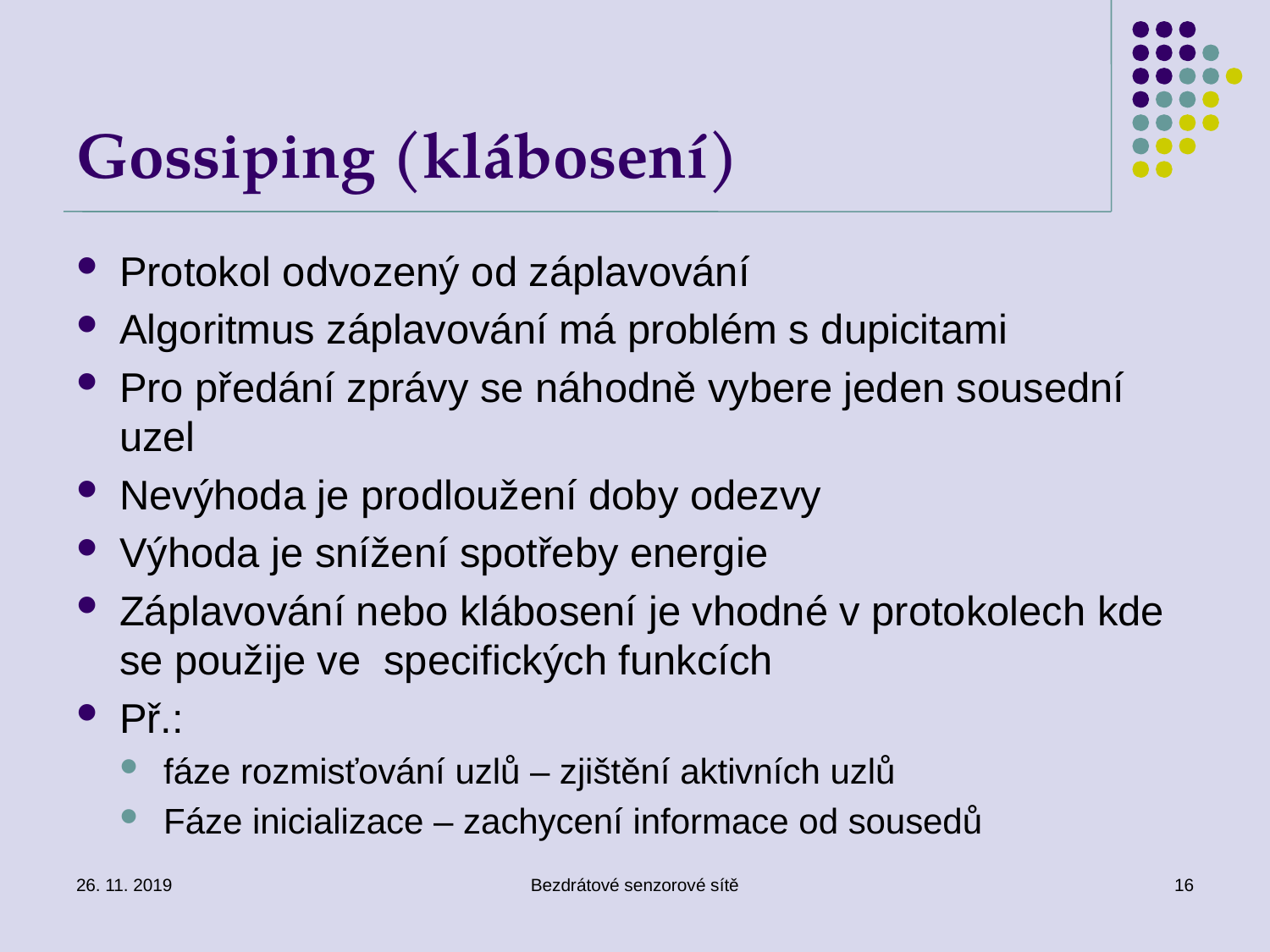

# Gossiping (klábosení)
Protokol odvozený od záplavování
Algoritmus záplavování má problém s dupicitami
Pro předání zprávy se náhodně vybere jeden sousední uzel
Nevýhoda je prodloužení doby odezvy
Výhoda je snížení spotřeby energie
Záplavování nebo klábosení je vhodné v protokolech kde se použije ve  specifických funkcích
Př.:
fáze rozmisťování uzlů – zjištění aktivních uzlů
Fáze inicializace – zachycení informace od sousedů

26. 11. 2019
Bezdrátové senzorové sítě
16